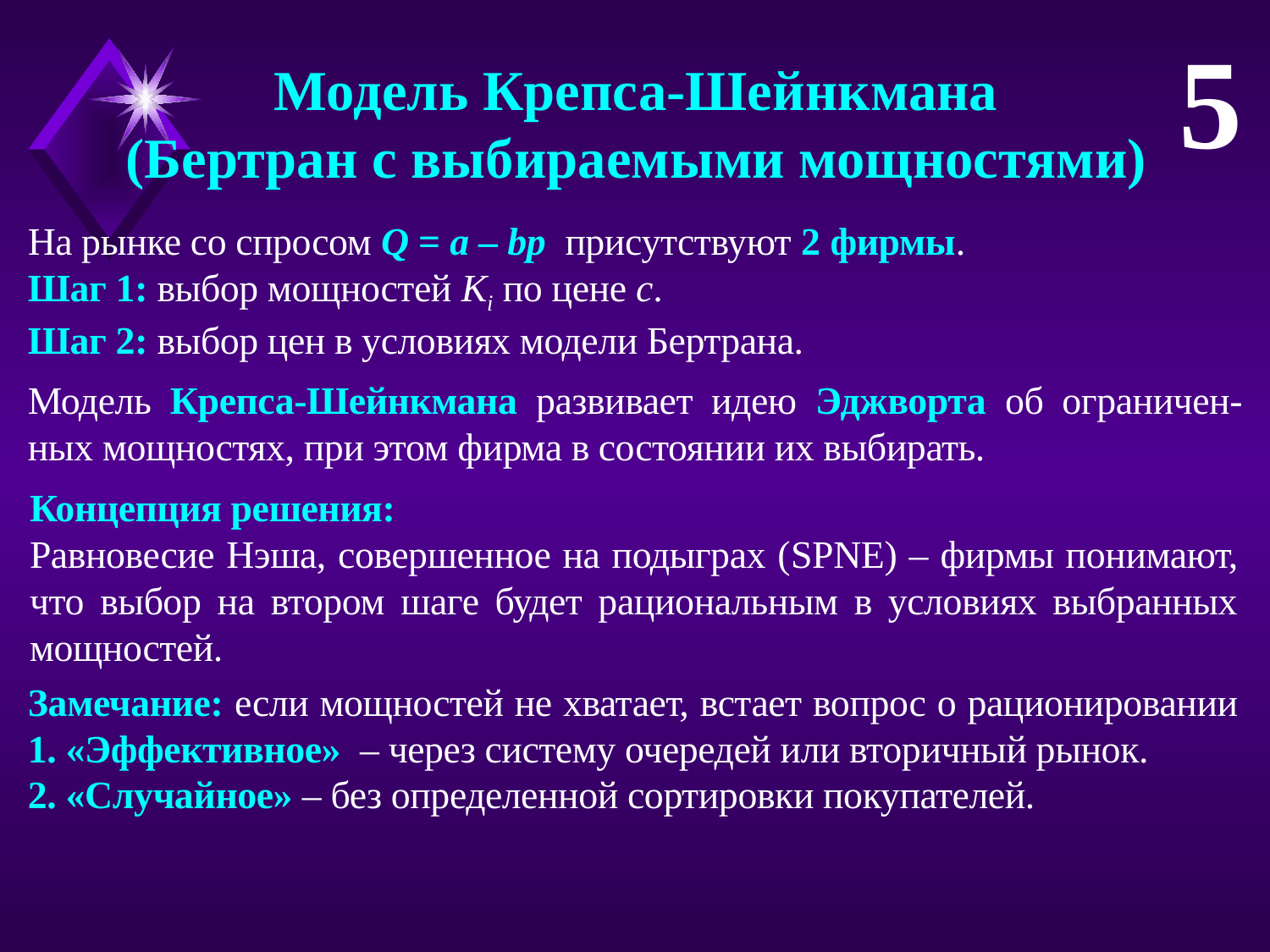

5
Модель Крепса-Шейнкмана
(Бертран с выбираемыми мощностями)
На рынке со спросом Q = a – bp  присутствуют 2 фирмы.
Шаг 1: выбор мощностей Ki по цене c.
Шаг 2: выбор цен в условиях модели Бертрана.
Модель Крепса-Шейнкмана развивает идею Эджворта об ограничен-ных мощностях, при этом фирма в состоянии их выбирать.
Концепция решения:
Равновесие Нэша, совершенное на подыграх (SPNE) – фирмы понимают, что выбор на втором шаге будет рациональным в условиях выбранных мощностей.
Замечание: если мощностей не хватает, встает вопрос о рационировании 1. «Эффективное»  – через систему очередей или вторичный рынок.
2. «Случайное» – без определенной сортировки покупателей.